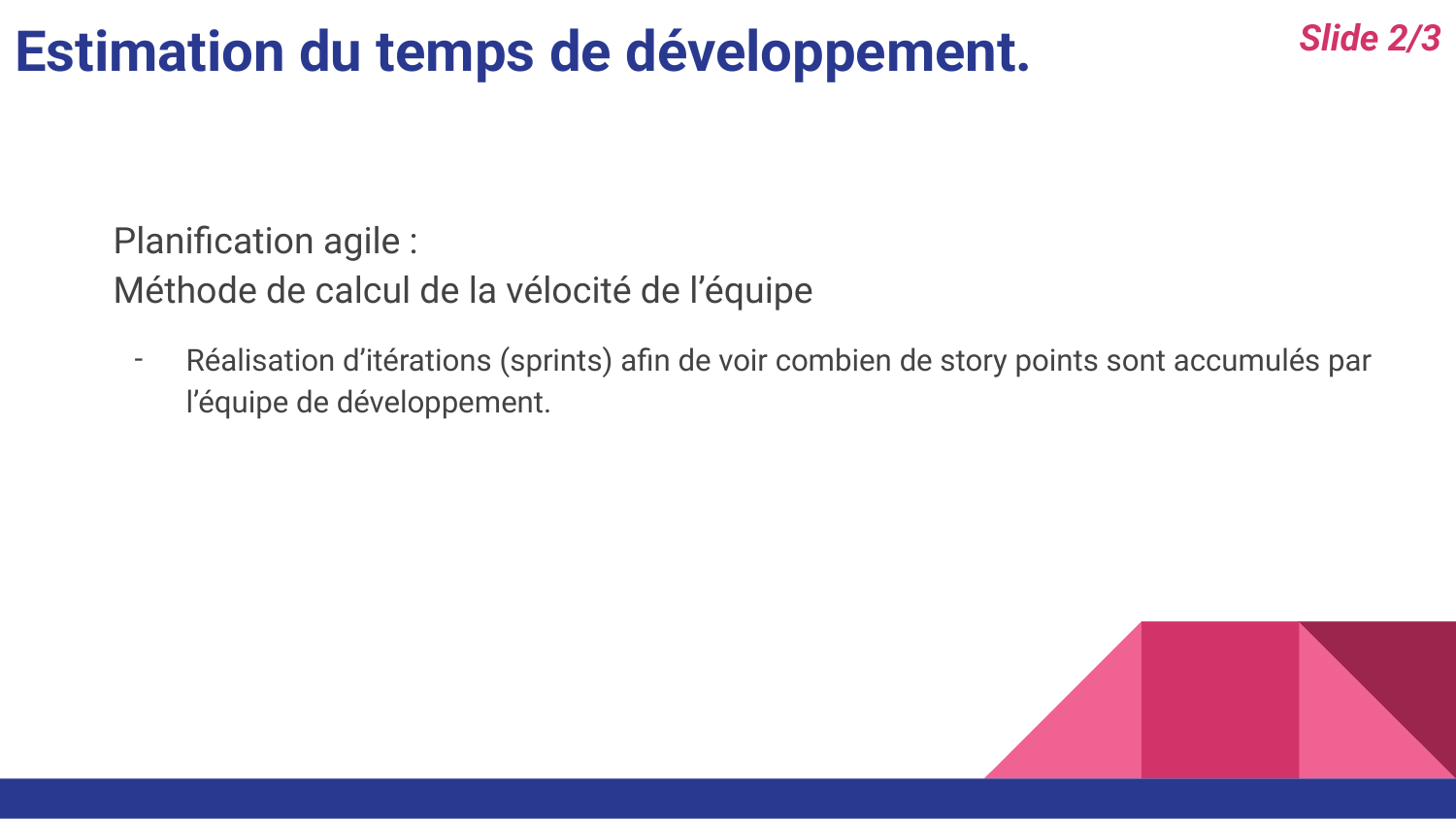

# Estimation du temps de développement.
Slide 2/3
Planification agile :
Méthode de calcul de la vélocité de l’équipe
Réalisation d’itérations (sprints) afin de voir combien de story points sont accumulés par l’équipe de développement.